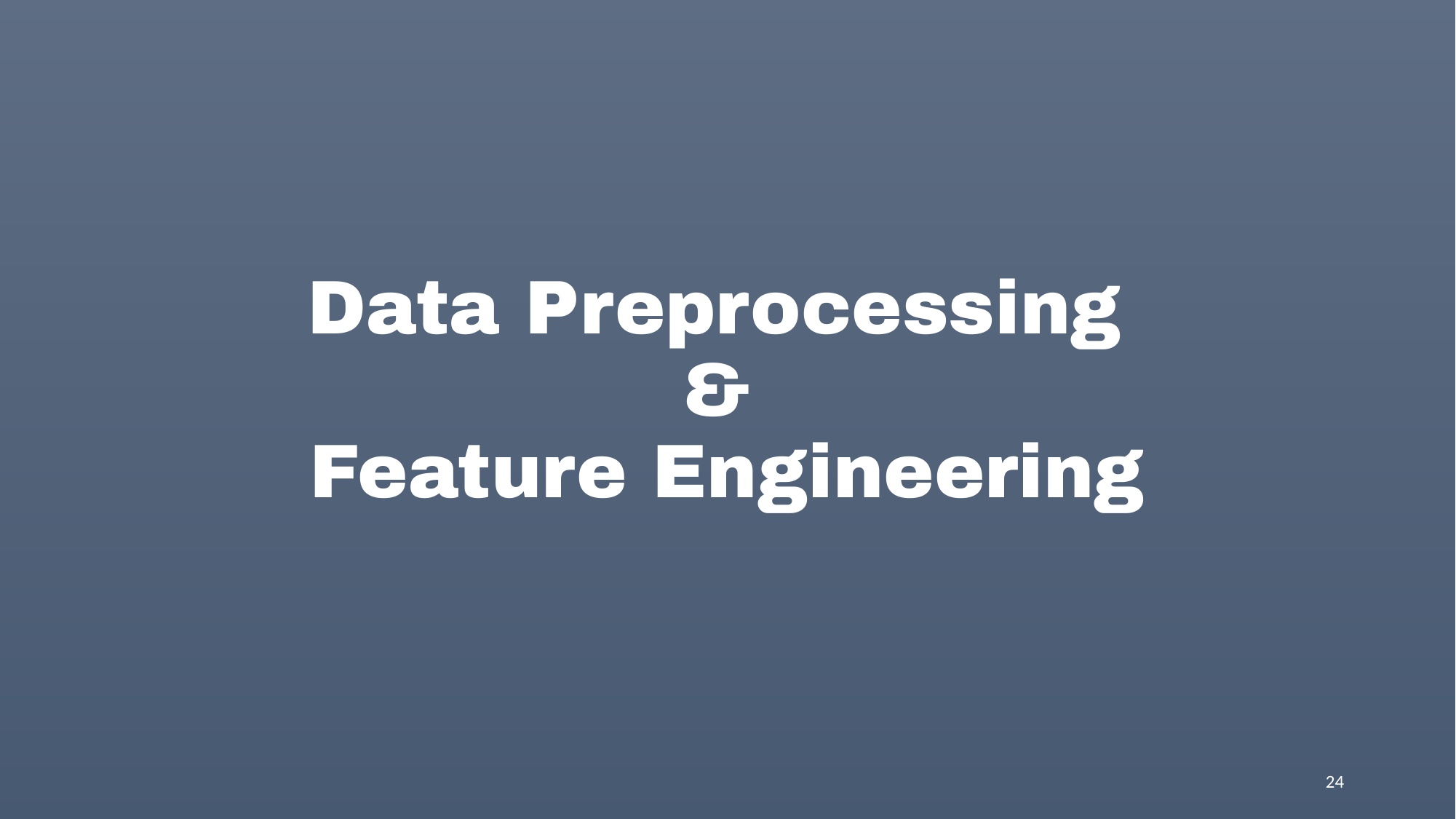

# Data Preprocessing & Feature Engineering
24